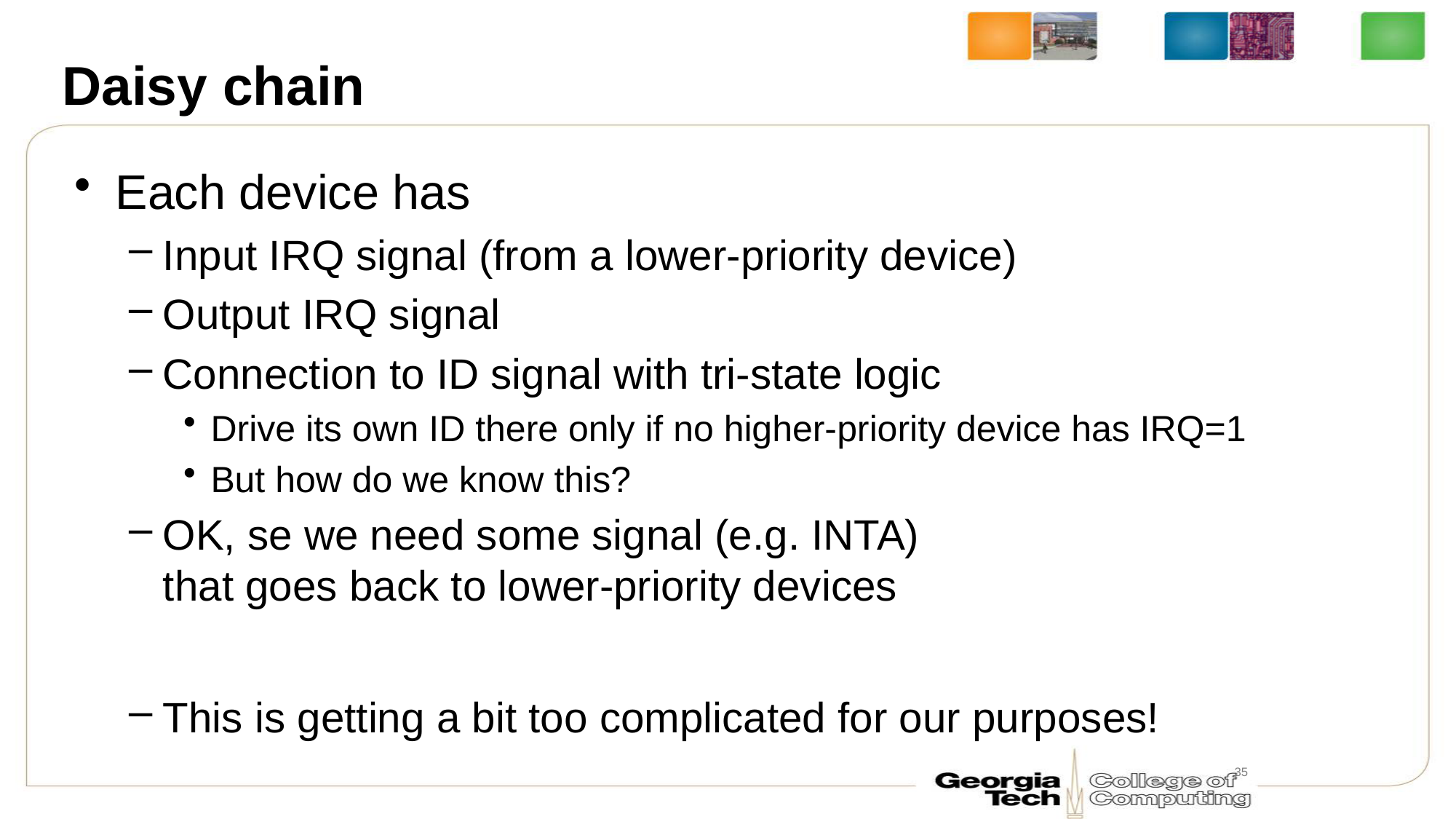

# Daisy chain
Each device has
Input IRQ signal (from a lower-priority device)
Output IRQ signal
Connection to ID signal with tri-state logic
Drive its own ID there only if no higher-priority device has IRQ=1
But how do we know this?
OK, se we need some signal (e.g. INTA)
that goes back to lower-priority devices

This is getting a bit too complicated for our purposes!
35